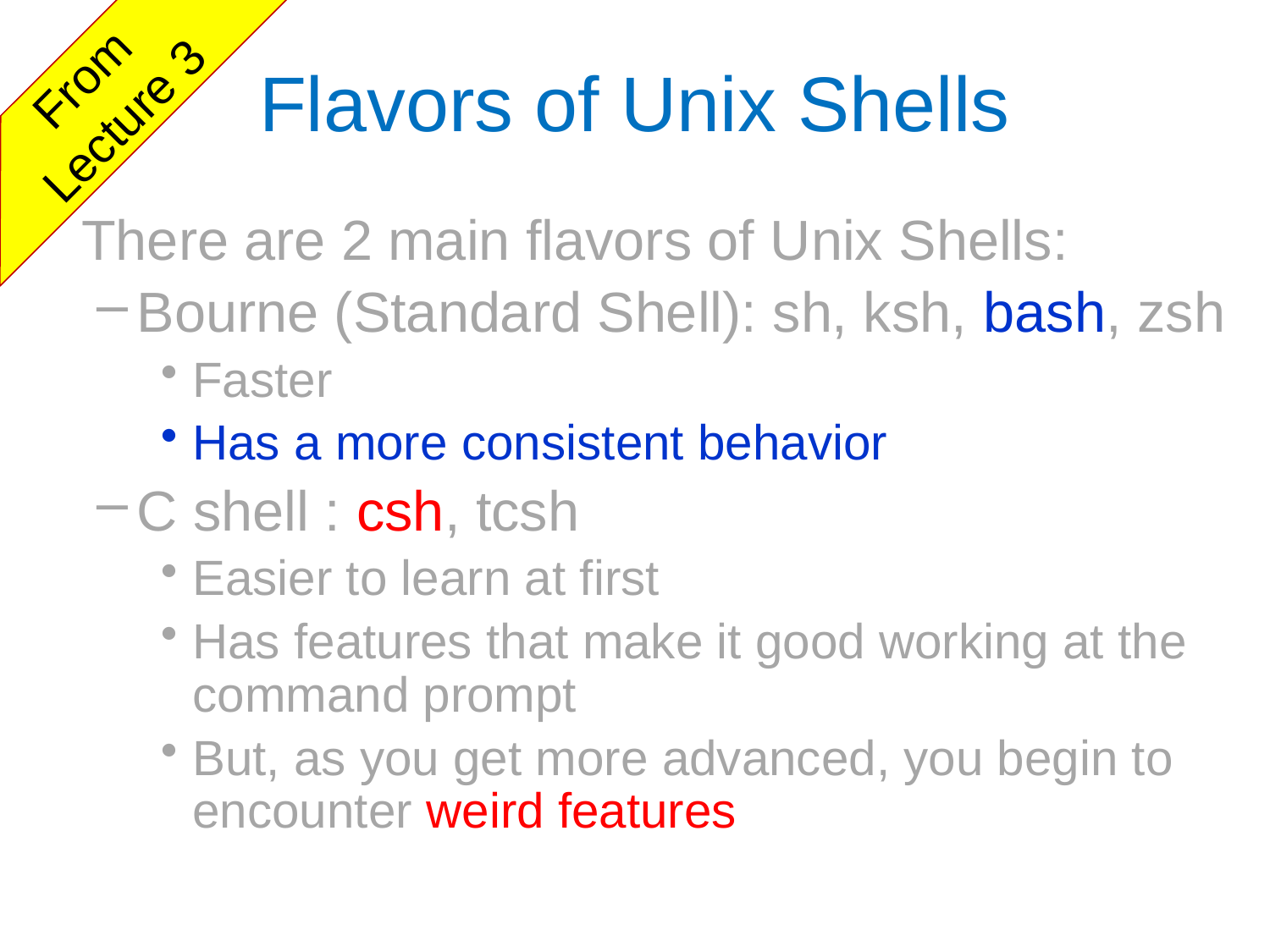

Flavors of Unix Shells
From Lecture 3

There are 2 main flavors of Unix Shells:
Bourne (Standard Shell): sh, ksh, bash, zsh
Faster
Has a more consistent behavior
C shell : csh, tcsh
Easier to learn at first
Has features that make it good working at the command prompt
But, as you get more advanced, you begin to encounter weird features